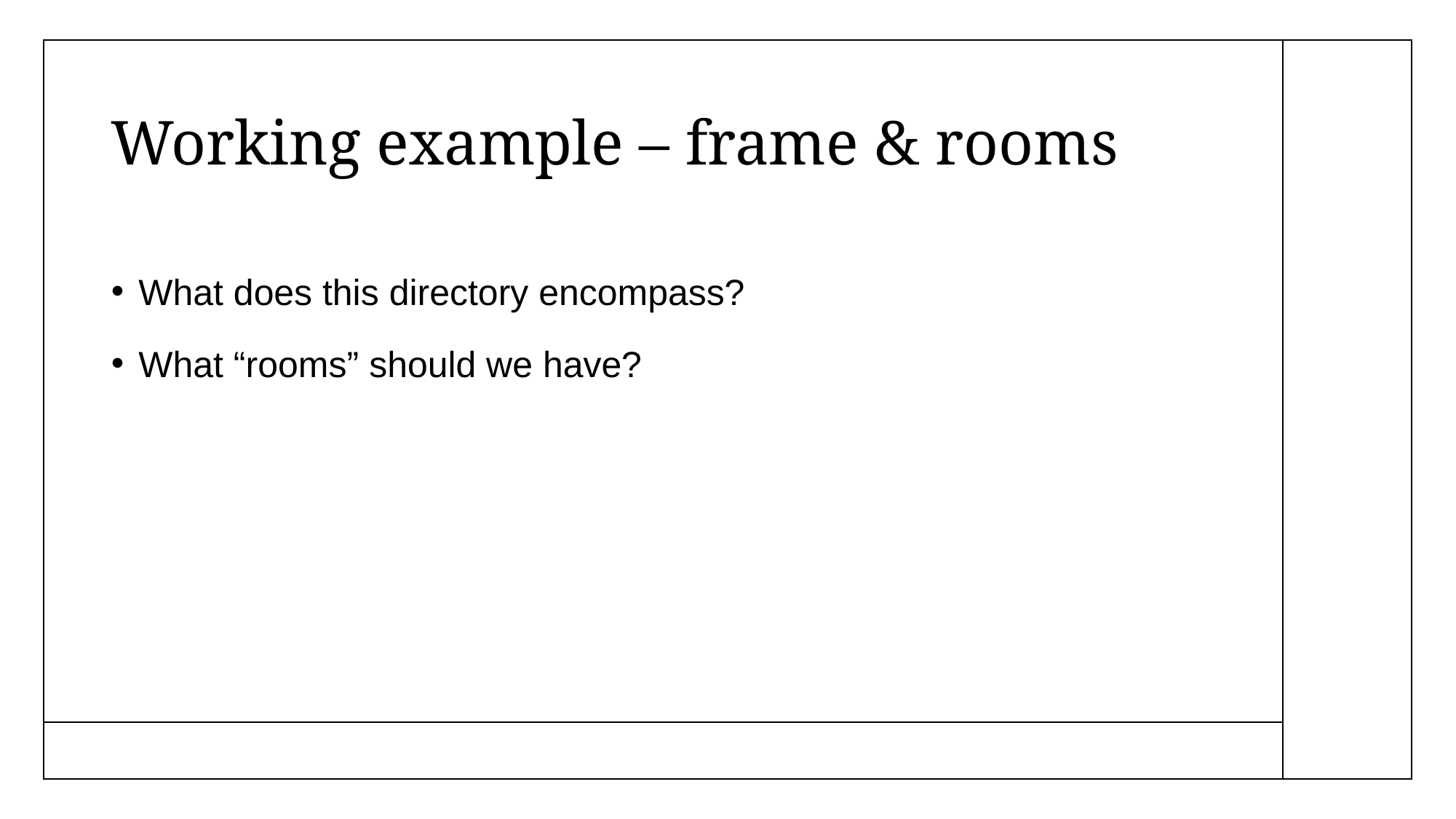

# Working example – frame & rooms
What does this directory encompass?
What “rooms” should we have?